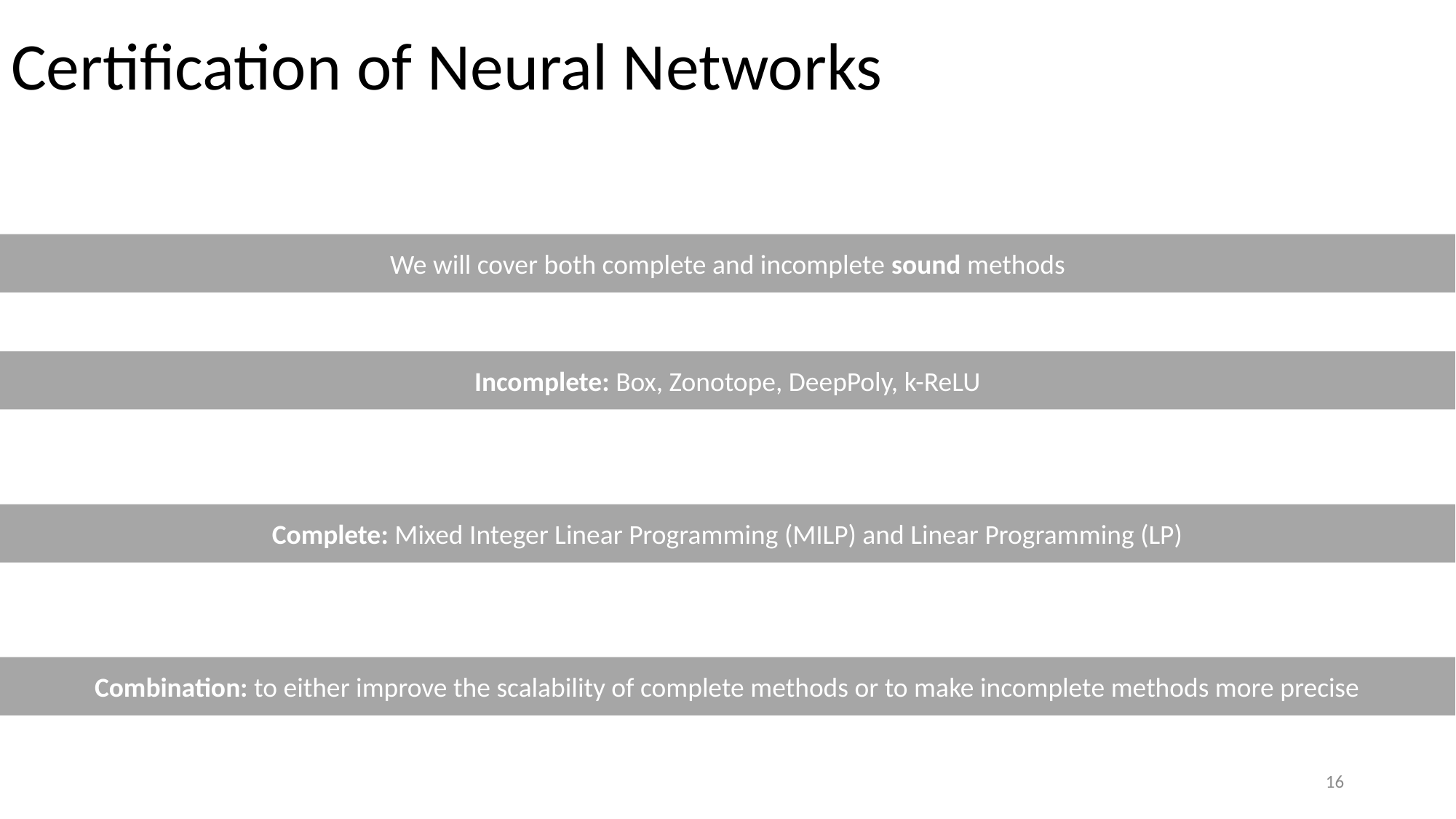

# Certification of Neural Networks
We will cover both complete and incomplete sound methods
Incomplete: Box, Zonotope, DeepPoly, k-ReLU
Complete: Mixed Integer Linear Programming (MILP) and Linear Programming (LP)
Combination: to either improve the scalability of complete methods or to make incomplete methods more precise
16